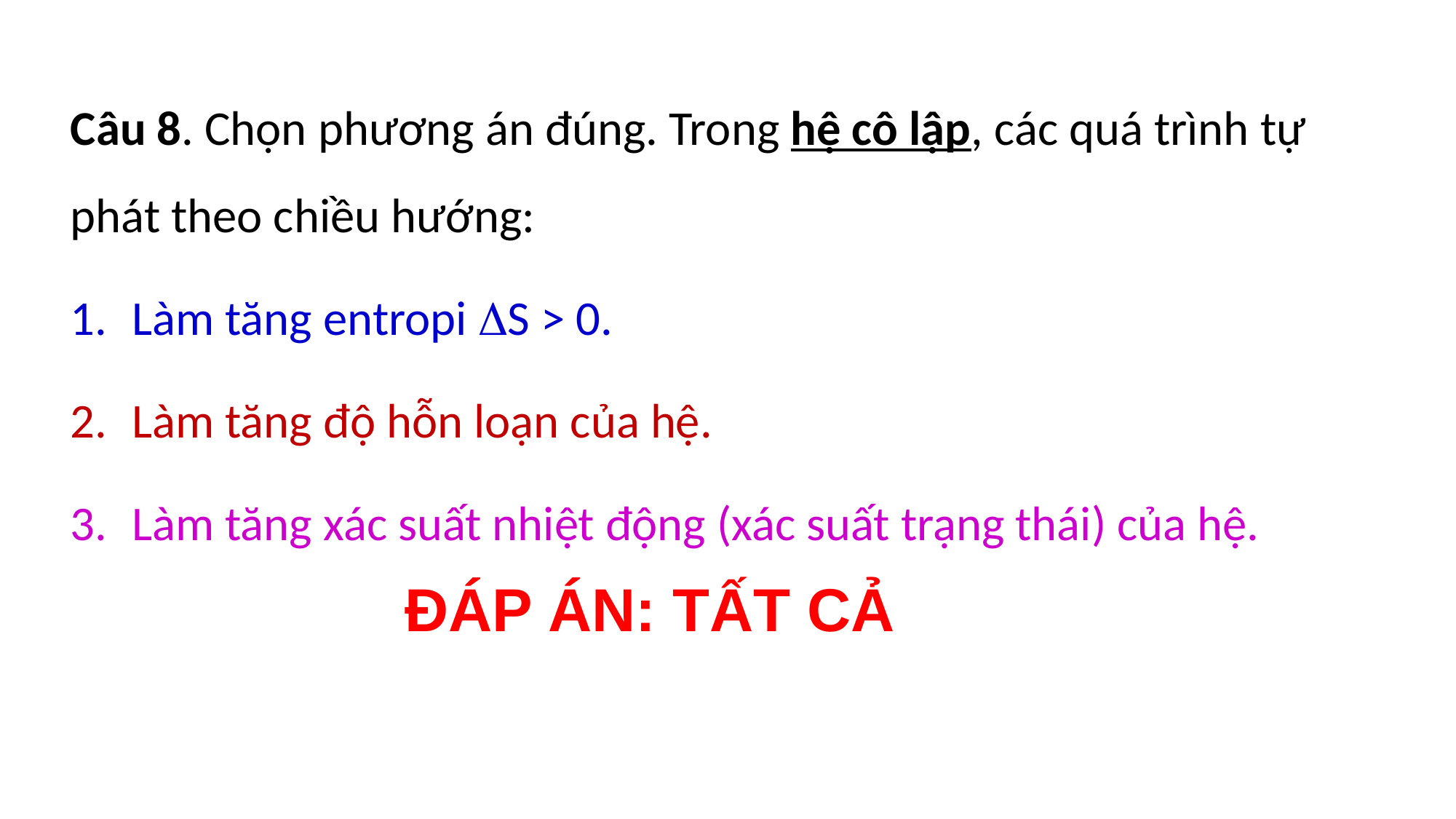

Câu 8. Chọn phương án đúng. Trong hệ cô lập, các quá trình tự phát theo chiều hướng:
Làm tăng entropi ΔS > 0.
Làm tăng độ hỗn loạn của hệ.
Làm tăng xác suất nhiệt động (xác suất trạng thái) của hệ.
ĐÁP ÁN: TẤT CẢ